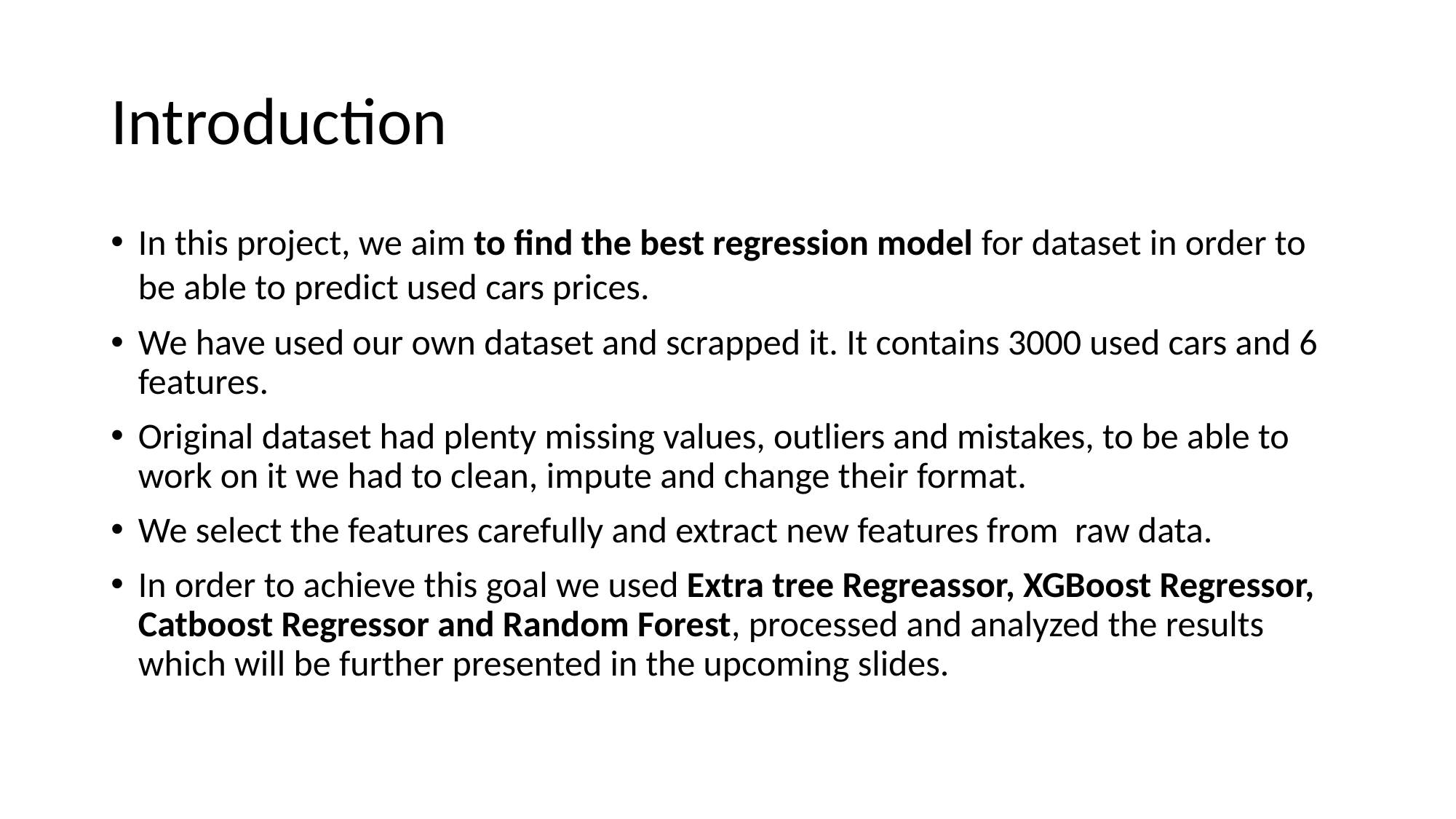

# Introduction
In this project, we aim to find the best regression model for dataset in order to be able to predict used cars prices.
We have used our own dataset and scrapped it. It contains 3000 used cars and 6 features.
Original dataset had plenty missing values, outliers and mistakes, to be able to work on it we had to clean, impute and change their format.
We select the features carefully and extract new features from  raw data.
In order to achieve this goal we used Extra tree Regreassor, XGBoost Regressor, Catboost Regressor and Random Forest, processed and analyzed the results which will be further presented in the upcoming slides.